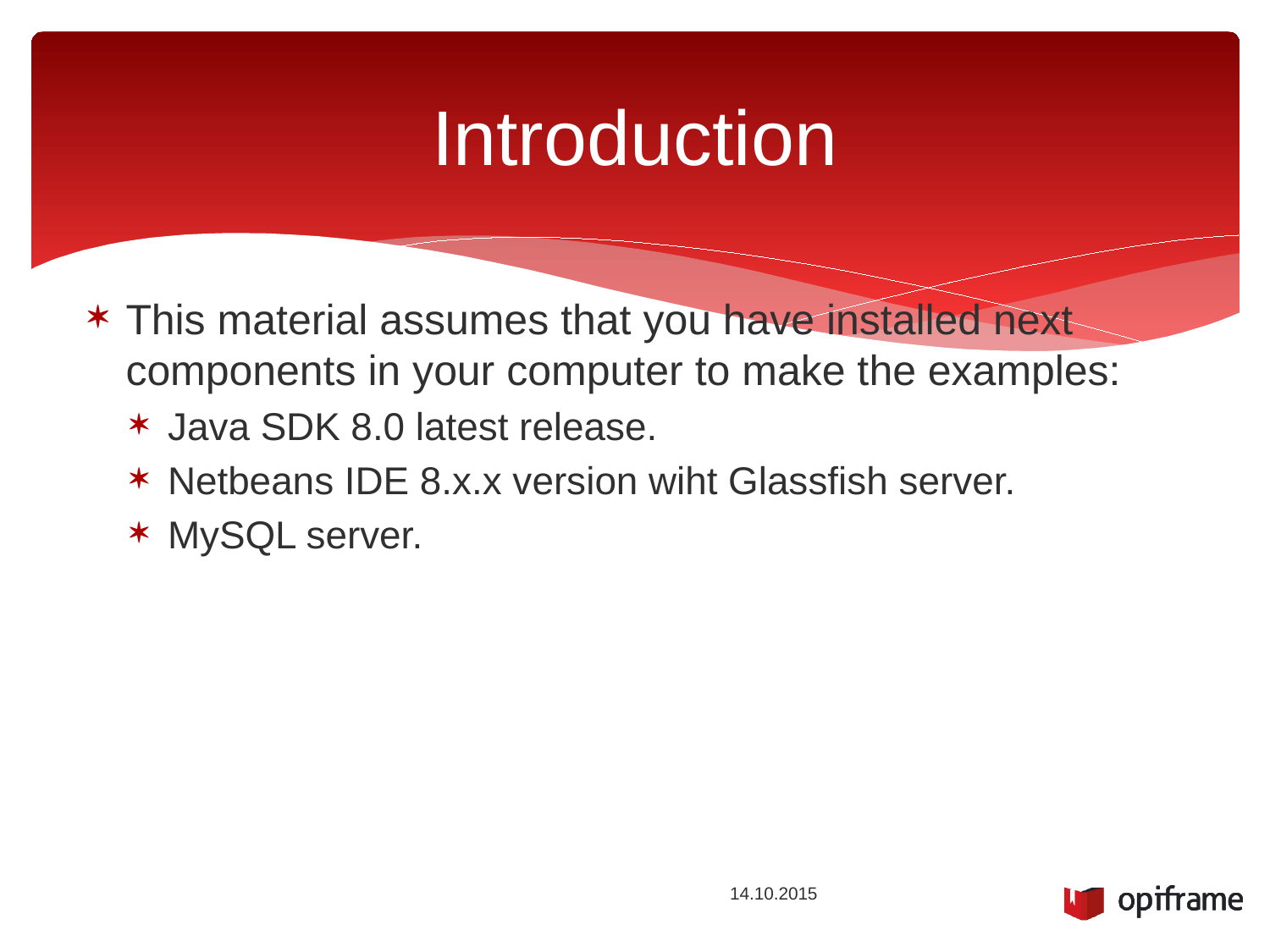

# Introduction
This material assumes that you have installed next components in your computer to make the examples:
Java SDK 8.0 latest release.
Netbeans IDE 8.x.x version wiht Glassfish server.
MySQL server.

14.10.2015